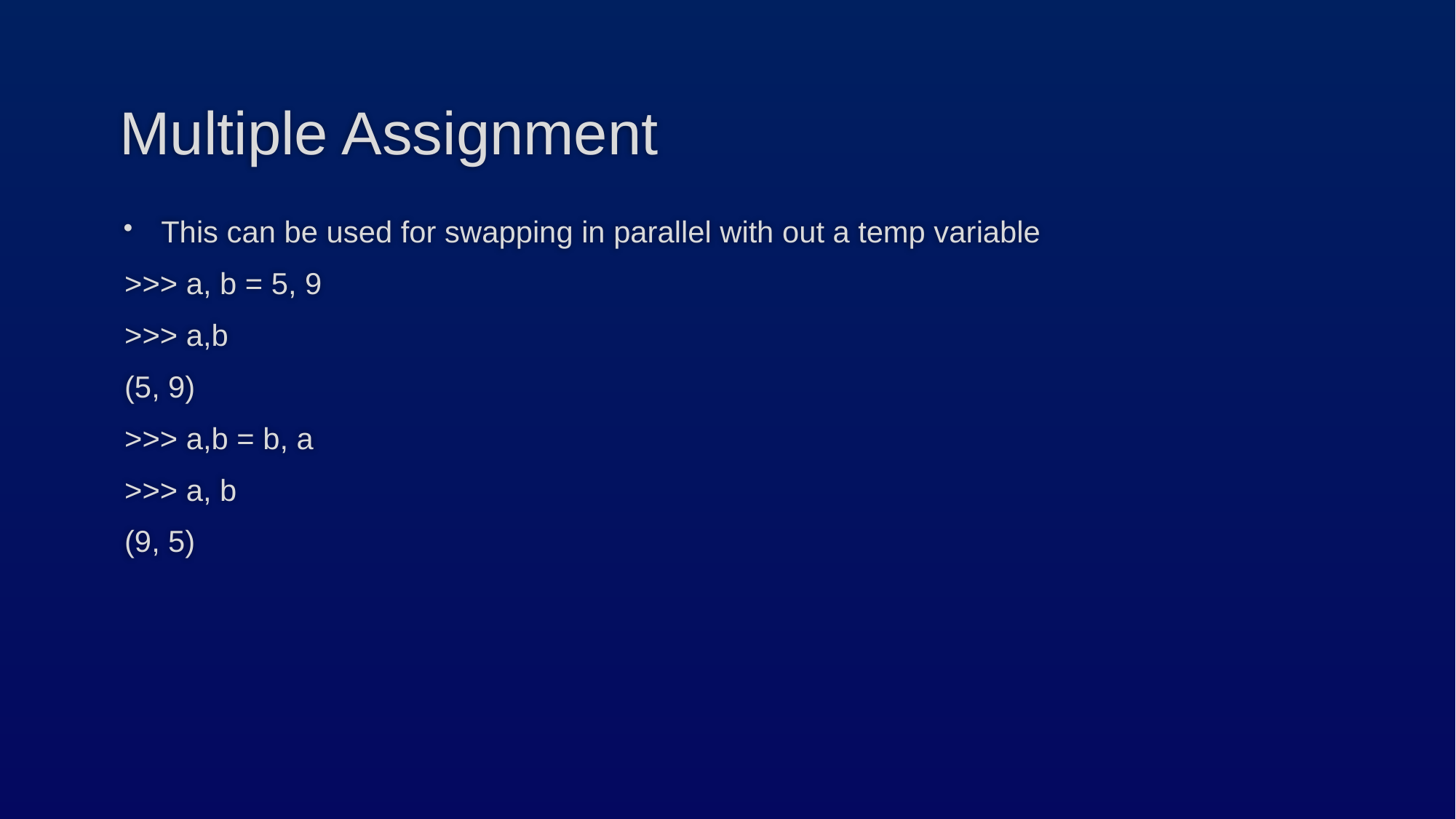

# Multiple Assignment
This can be used for swapping in parallel with out a temp variable
>>> a, b = 5, 9
>>> a,b
(5, 9)
>>> a,b = b, a
>>> a, b
(9, 5)